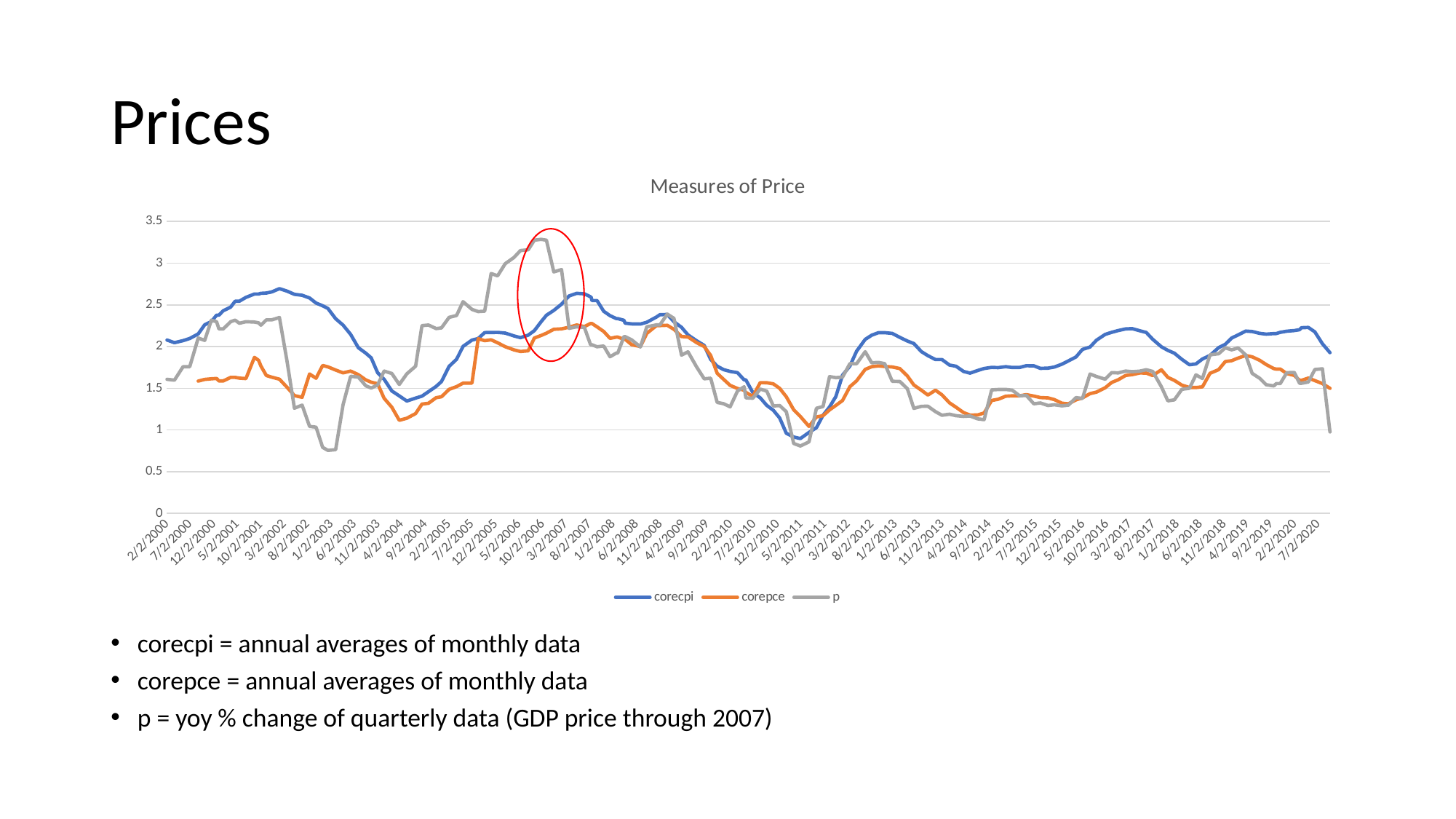

# Prices

### Chart: Measures of Price

| Category | corecpi | corepce | p |
|---|---|---|---|
| 36558 | 2.078265 | None | 1.607281177 |
| 36606 | 2.046553333 | None | 1.597598761 |
| 36662 | 2.071390833 | None | 1.75910795 |
| 36705 | 2.097116667 | None | 1.75910795 |
| 36760 | 2.151430833 | 1.586158333 | 2.102647424 |
| 36802 | 2.261413333 | 1.6063025 | 2.073974959 |
| 36845 | 2.300049167 | 1.613659167 | 2.316491897 |
| 36879 | 2.3767425 | 1.617845833 | 2.29742612 |
| 36894 | 2.3767425 | 1.588158333 | 2.211630124 |
| 36922 | 2.429571667 | 1.588158333 | 2.211630124 |
| 36970 | 2.473105833 | 1.630686667 | 2.2979774 |
| 36999 | 2.543201667 | 1.630945 | 2.316968949 |
| 37026 | 2.543201667 | 1.621919167 | 2.279363285 |
| 37069 | 2.589520833 | 1.616500833 | 2.298200998 |
| 37124 | 2.6299925 | 1.870378333 | 2.293792716 |
| 37151 | 2.6299925 | 1.835238333 | 2.284430297 |
| 37166 | 2.638265833 | 1.766490833 | 2.256343039 |
| 37201 | 2.641968333 | 1.653238333 | 2.320380207 |
| 37236 | 2.655025833 | 1.633186667 | 2.320380207 |
| 37286 | 2.694483333 | 1.609105833 | 2.348336595 |
| 37334 | 2.66527 | 1.513685833 | 1.837075524 |
| 37383 | 2.626114167 | 1.411464167 | 1.26092959 |
| 37433 | 2.615106667 | 1.391480833 | 1.297745053 |
| 37481 | 2.582264167 | 1.671173333 | 1.042810099 |
| 37523 | 2.521525 | 1.620429167 | 1.033662642 |
| 37566 | 2.4891725 | 1.7735825 | 0.791484716 |
| 37600 | 2.456880833 | 1.756979167 | 0.755094614 |
| 37650 | 2.3341 | 1.718918333 | 0.76419214 |
| 37698 | 2.257494167 | 1.684559167 | 1.30260521 |
| 37747 | 2.146235833 | 1.706660833 | 1.643362993 |
| 37797 | 1.986960833 | 1.663558333 | 1.634283639 |
| 37845 | 1.921466667 | 1.600685 | 1.529688631 |
| 37880 | 1.865028333 | 1.573191667 | 1.502534395 |
| 37922 | 1.6862725 | 1.554346667 | 1.538740043 |
| 37964 | 1.608239167 | 1.37969 | 1.706392199 |
| 38014 | 1.467344167 | 1.271960833 | 1.677823344 |
| 38062 | 1.408218333 | 1.115858333 | 1.545361525 |
| 38111 | 1.3467775 | 1.140565833 | 1.673592423 |
| 38168 | 1.381719167 | 1.196136667 | 1.764879283 |
| 38209 | 1.405704167 | 1.310225833 | 2.25089809 |
| 38251 | 1.458373333 | 1.32014 | 2.258460957 |
| 38301 | 1.5217175 | 1.386839167 | 2.215565478 |
| 38335 | 1.580453333 | 1.397659167 | 2.224043407 |
| 38385 | 1.76304 | 1.487048333 | 2.35021485 |
| 38433 | 1.847576667 | 1.519285833 | 2.372731878 |
| 38475 | 2.002295833 | 1.561165 | 2.538345416 |
| 38533 | 2.0781025 | 1.562045833 | 2.44516093 |
| 38573 | 2.09645 | 2.094645833 | 2.418881222 |
| 38615 | 2.167736667 | 2.070605833 | 2.424387021 |
| 38657 | 2.16881 | 2.080850833 | 2.875533734 |
| 38699 | 2.169719167 | 2.0457425 | 2.848104159 |
| 38748 | 2.161899167 | 1.998715833 | 2.993343081 |
| 38804 | 2.128159167 | 1.9611075 | 3.066905214 |
| 38847 | 2.10698 | 1.9409975 | 3.150968905 |
| 38897 | 2.136559167 | 1.94938 | 3.159981974 |
| 38937 | 2.191336667 | 2.102591667 | 3.27544574 |
| 38980 | 2.29579 | 2.132853333 | 3.285247129 |
| 39015 | 2.37532 | 2.160490833 | 3.27544574 |
| 39063 | 2.4336975 | 2.207549167 | 2.894669389 |
| 39113 | 2.5084525 | 2.212525 | 2.922953181 |
| 39162 | 2.6065125 | 2.232090833 | 2.218841131 |
| 39211 | 2.638131667 | 2.258633333 | 2.237279583 |
| 39261 | 2.632518333 | 2.2398225 | 2.229170233 |
| 39301 | 2.59593 | 2.276231667 | 2.021971735 |
| 39304 | 2.59593 | 2.276231667 | 2.021971735 |
| 39310 | 2.550808333 | 2.276231667 | 2.021971735 |
| 39343 | 2.550808333 | 2.23627 | 1.997836794 |
| 39386 | 2.423245833 | 2.181185 | 2.006775661 |
| 39427 | 2.370851667 | 2.098716667 | 1.877905065 |
| 39468 | 2.3351375 | 2.113663333 | 1.922342004 |
| 39477 | 2.3351375 | 2.113663333 | 1.922342004 |
| 39517 | 2.314973333 | 2.087615 | 2.119378693 |
| 39525 | 2.2804275 | 2.087615 | 2.119378693 |
| 39568 | 2.2719025 | 2.0220225 | 2.079574001 |
| 39624 | 2.2701875 | 2.000595 | 1.995076057 |
| 39665 | 2.291493333 | 2.1578375 | 2.237283386 |
| 39728 | 2.354911667 | 2.251408333 | 2.260050262 |
| 39750 | 2.381950833 | 2.251408333 | 2.260050262 |
| 39798 | 2.384810833 | 2.255308333 | 2.389435264 |
| 39841 | 2.297531667 | 2.206538333 | 2.338040193 |
| 39890 | 2.231014167 | 2.120209167 | 1.897638341 |
| 39932 | 2.139774167 | 2.1152075 | 1.936595332 |
| 39988 | 2.069470833 | 2.047255 | 1.755367689 |
| 40037 | 2.013931667 | 2.0001775 | 1.613446007 |
| 40079 | 1.84439 | 1.8935075 | 1.620924319 |
| 40121 | 1.765369167 | 1.679850833 | 1.330212165 |
| 40163 | 1.723209167 | 1.606705833 | 1.31442054 |
| 40205 | 1.7025475 | 1.53456 | 1.277263776 |
| 40253 | 1.687473333 | 1.497095 | 1.466634528 |
| 40296 | 1.600601667 | 1.476376667 | 1.517623718 |
| 40307 | 1.600601667 | 1.450623333 | 1.384818763 |
| 40352 | 1.449321667 | 1.401255 | 1.380196537 |
| 40400 | 1.384651667 | 1.567216667 | 1.490104344 |
| 40442 | 1.295030833 | 1.566385833 | 1.466159528 |
| 40485 | 1.236146667 | 1.5522025 | 1.287274062 |
| 40526 | 1.143618333 | 1.49886 | 1.292779154 |
| 40569 | 0.9604375 | 1.397800833 | 1.218460409 |
| 40617 | 0.915284167 | 1.24107 | 0.837965879 |
| 40660 | 0.896781667 | 1.161181667 | 0.807842922 |
| 40716 | 0.9705425 | 1.042765 | 0.85724426 |
| 40764 | 1.0271625 | 1.1560375 | 1.260134184 |
| 40807 | 1.177295 | 1.170889167 | 1.28101537 |
| 40849 | 1.275490833 | 1.240814167 | 1.640191023 |
| 40890 | 1.400804167 | 1.2941175 | 1.627504463 |
| 40933 | 1.657565 | 1.353045833 | 1.633847743 |
| 40981 | 1.766871667 | 1.518908333 | 1.795827528 |
| 41024 | 1.943801667 | 1.58902 | 1.79401813 |
| 41080 | 2.086383333 | 1.72651 | 1.938483999 |
| 41122 | 2.136159167 | 1.759031667 | 1.805571735 |
| 41165 | 2.1663025 | 1.768460833 | 1.810052061 |
| 41206 | 2.166484167 | 1.761845 | 1.795715015 |
| 41255 | 2.157830833 | 1.755538333 | 1.583762864 |
| 41304 | 2.110543333 | 1.736638333 | 1.581979347 |
| 41353 | 2.066740833 | 1.6477575 | 1.494222222 |
| 41395 | 2.036221667 | 1.538773333 | 1.258817913 |
| 41444 | 1.939221667 | 1.475960833 | 1.283569951 |
| 41486 | 1.890874167 | 1.418425833 | 1.284453952 |
| 41535 | 1.844384167 | 1.476563333 | 1.219348787 |
| 41577 | 1.844384167 | 1.4209025 | 1.176279168 |
| 41626 | 1.778365833 | 1.324655 | 1.189329417 |
| 41668 | 1.7639325 | 1.272433333 | 1.171208118 |
| 41717 | 1.70194 | 1.208218333 | 1.162691207 |
| 41759 | 1.681685 | 1.178041667 | 1.167444646 |
| 41808 | 1.713126667 | 1.17976 | 1.133198158 |
| 41850 | 1.737625 | 1.203559167 | 1.123723257 |
| 41899 | 1.750905 | 1.35342 | 1.480047226 |
| 41941 | 1.747723333 | 1.368133333 | 1.484769776 |
| 41990 | 1.758991667 | 1.404551667 | 1.486089674 |
| 42032 | 1.749409167 | 1.40907 | 1.476678086 |
| 42081 | 1.750493333 | 1.409106667 | 1.408965977 |
| 42123 | 1.77012 | 1.423533333 | 1.414594336 |
| 42172 | 1.769334167 | 1.4058225 | 1.314042012 |
| 42214 | 1.738815 | 1.388436667 | 1.323394624 |
| 42264 | 1.7417 | 1.384569167 | 1.293343223 |
| 42305 | 1.754656667 | 1.363783333 | 1.301687373 |
| 42354 | 1.789003333 | 1.320348333 | 1.288897923 |
| 42396 | 1.828596667 | 1.313505833 | 1.297213393 |
| 42445 | 1.87568 | 1.360566667 | 1.388044019 |
| 42487 | 1.966253333 | 1.38437 | 1.376983908 |
| 42536 | 1.994403333 | 1.435413333 | 1.67160117 |
| 42578 | 2.077175 | 1.453709167 | 1.641258574 |
| 42634 | 2.146225 | 1.505558333 | 1.608995749 |
| 42676 | 2.17055 | 1.569256667 | 1.688075066 |
| 42718 | 2.191806667 | 1.601964167 | 1.684431083 |
| 42767 | 2.211778333 | 1.6543425 | 1.706707843 |
| 42809 | 2.215065833 | 1.663455 | 1.698533085 |
| 42858 | 2.1896675 | 1.683116667 | 1.705269436 |
| 42900 | 2.169185 | 1.682385833 | 1.722439611 |
| 42942 | 2.087300833 | 1.652934167 | 1.702558356 |
| 42998 | 1.9977575 | 1.7220675 | 1.518572829 |
| 43040 | 1.954096667 | 1.6304775 | 1.349028735 |
| 43082 | 1.920969167 | 1.594595833 | 1.36066601 |
| 43131 | 1.846385833 | 1.5369325 | 1.4872773989999999 |
| 43180 | 1.782344167 | 1.509150833 | 1.499768031 |
| 43222 | 1.792255 | 1.508811667 | 1.660893507 |
| 43264 | 1.851386667 | 1.516585833 | 1.617372768 |
| 43313 | 1.8940275 | 1.679805 | 1.901154803 |
| 43369 | 1.987143333 | 1.723660833 | 1.914150978 |
| 43412 | 2.02665 | 1.820508333 | 1.985162162 |
| 43453 | 2.102256667 | 1.830641667 | 1.961110803 |
| 43495 | 2.13991 | 1.8622325 | 1.983312057 |
| 43544 | 2.185728333 | 1.892743333 | 1.900528282 |
| 43586 | 2.180791667 | 1.877186667 | 1.678841471 |
| 43635 | 2.158559167 | 1.835218333 | 1.619340547 |
| 43677 | 2.1492225 | 1.784150833 | 1.542289918 |
| 43726 | 2.155754167 | 1.736203333 | 1.527705616 |
| 43742 | 2.155754167 | 1.729928333 | 1.555962701 |
| 43768 | 2.170638333 | 1.729928333 | 1.555962701 |
| 43810 | 2.184250833 | 1.67713 | 1.687005157 |
| 43859 | 2.192055 | 1.654026667 | 1.689729062 |
| 43893 | 2.202225833 | 1.59517 | 1.559505298 |
| 43905 | 2.225636667 | 1.59517 | 1.559505298 |
| 43950 | 2.22974 | 1.622495833 | 1.575778397 |
| 43992 | 2.175840833 | 1.592105 | 1.724946349 |
| 44041 | 2.033563333 | 1.555961667 | 1.733963319 |
| 44090 | 1.926975833 | 1.499255833 | 0.976125231 |
corecpi = annual averages of monthly data
corepce = annual averages of monthly data
p = yoy % change of quarterly data (GDP price through 2007)